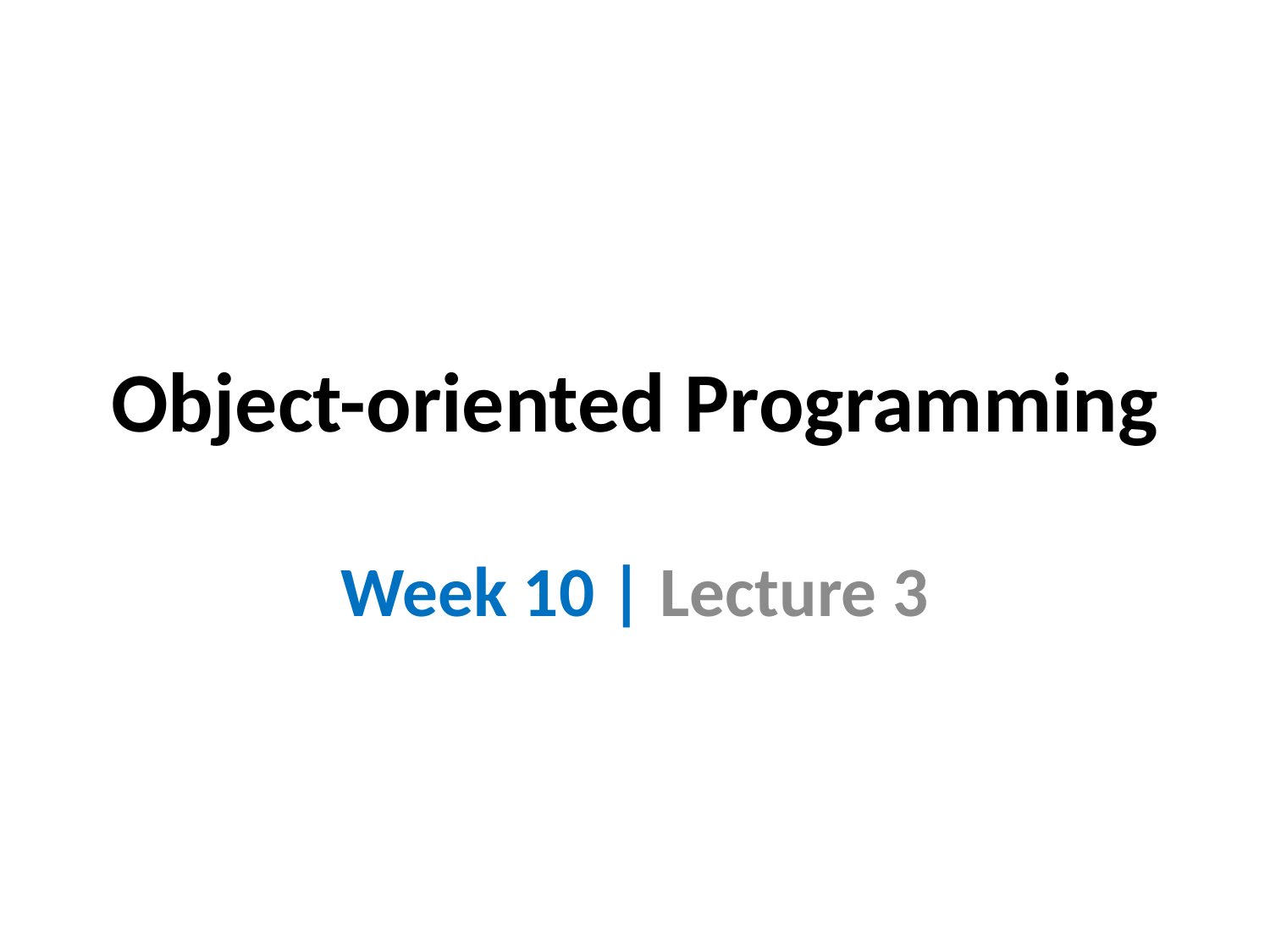

# Object-oriented Programming
Week 10 | Lecture 3